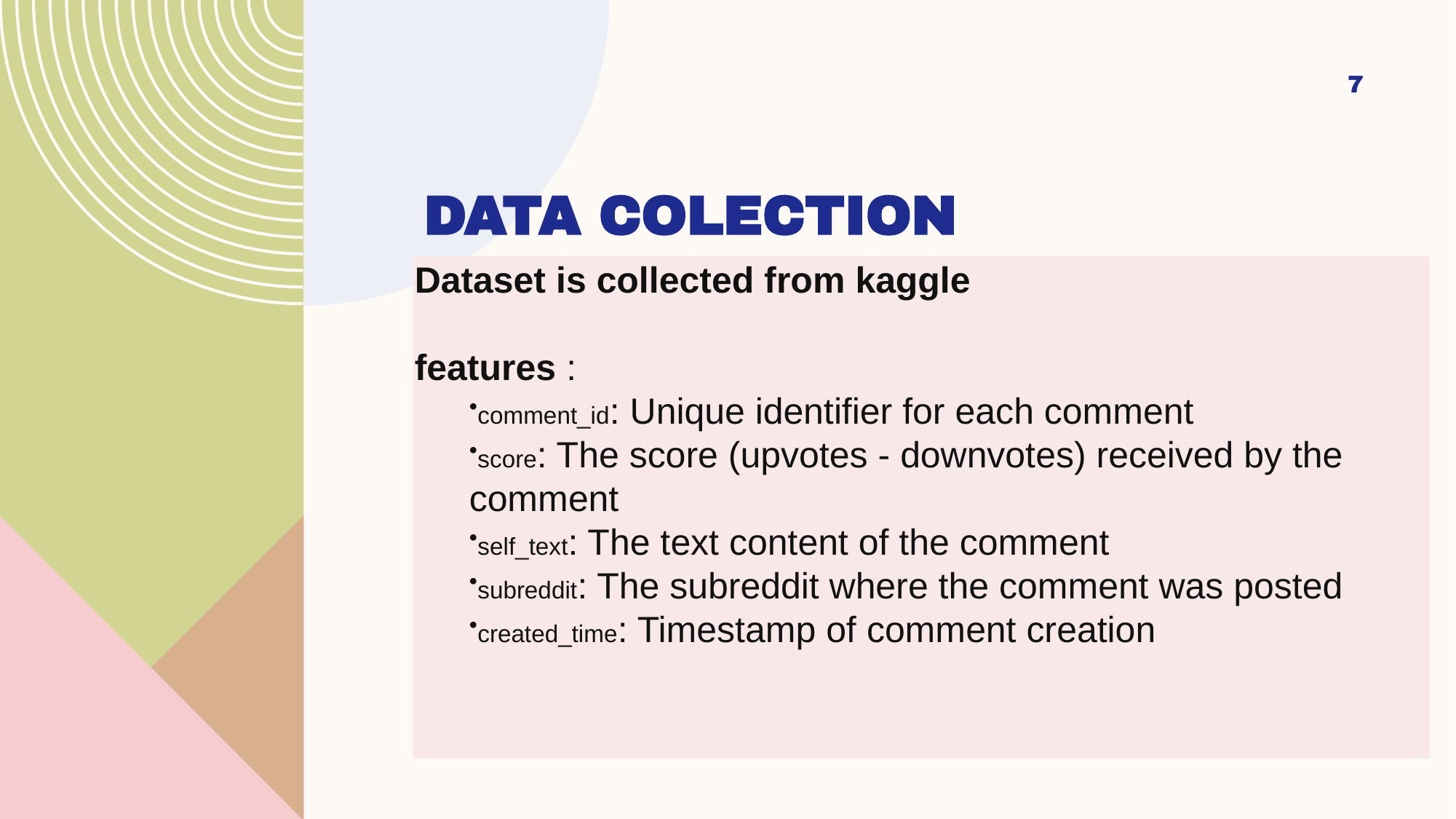

7
# DATA COLECTION
Dataset is collected from kaggle
features :
comment_id: Unique identifier for each comment
score: The score (upvotes - downvotes) received by the comment
self_text: The text content of the comment
subreddit: The subreddit where the comment was posted
created_time: Timestamp of comment creation